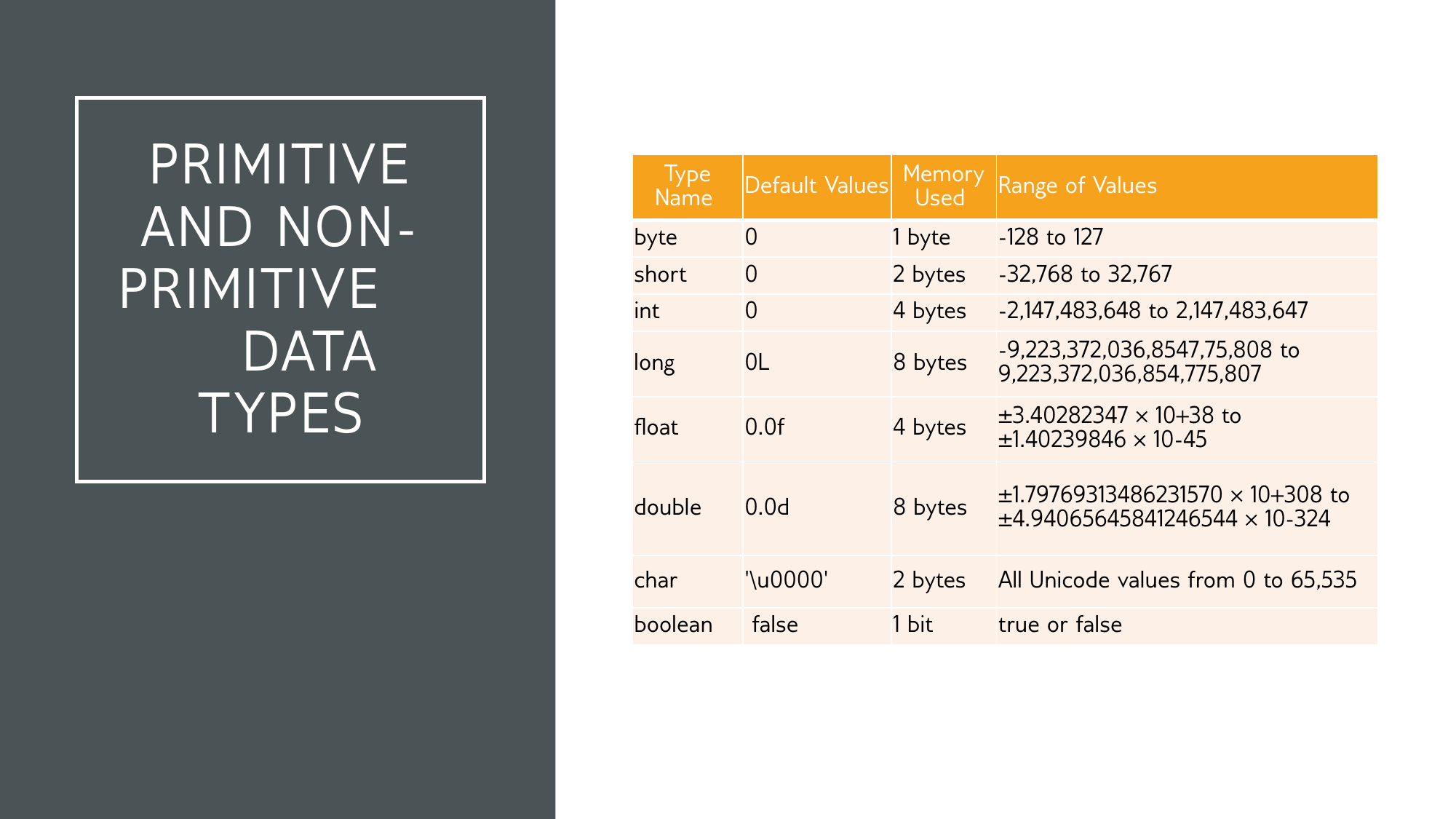

# PRImItIVE and non-PRIMITIVE       data types
| Type Name | Default Values | Memory Used | Range of Values |
| --- | --- | --- | --- |
| byte | 0 | 1 byte | -128 to 127 |
| short | 0 | 2 bytes | -32,768 to 32,767 |
| int | 0 | 4 bytes | -2,147,483,648 to 2,147,483,647 |
| long | 0L | 8 bytes | -9,223,372,036,8547,75,808 to 9,223,372,036,854,775,807 |
| float | 0.0f | 4 bytes | ±3.40282347 × 10+38 to ±1.40239846 × 10−45 |
| double | 0.0d | 8 bytes | ±1.79769313486231570 × 10+308 to ±4.94065645841246544 × 10−324 |
| char | '\u0000' | 2 bytes | All Unicode values from 0 to 65,535 |
| boolean | false | 1 bit | true or false |